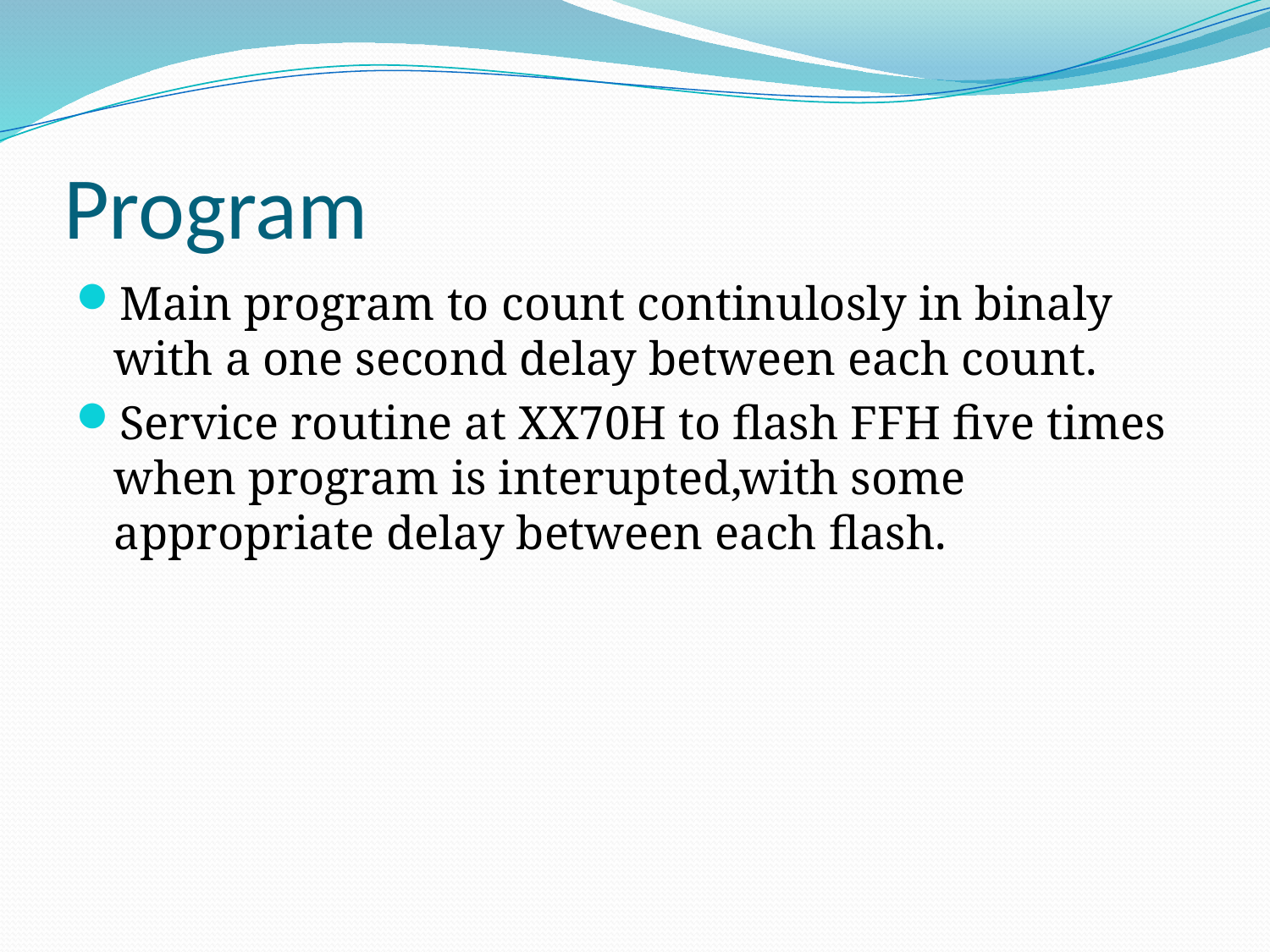

# Program
Main program to count continulosly in binaly with a one second delay between each count.
Service routine at XX70H to flash FFH five times when program is interupted,with some appropriate delay between each flash.